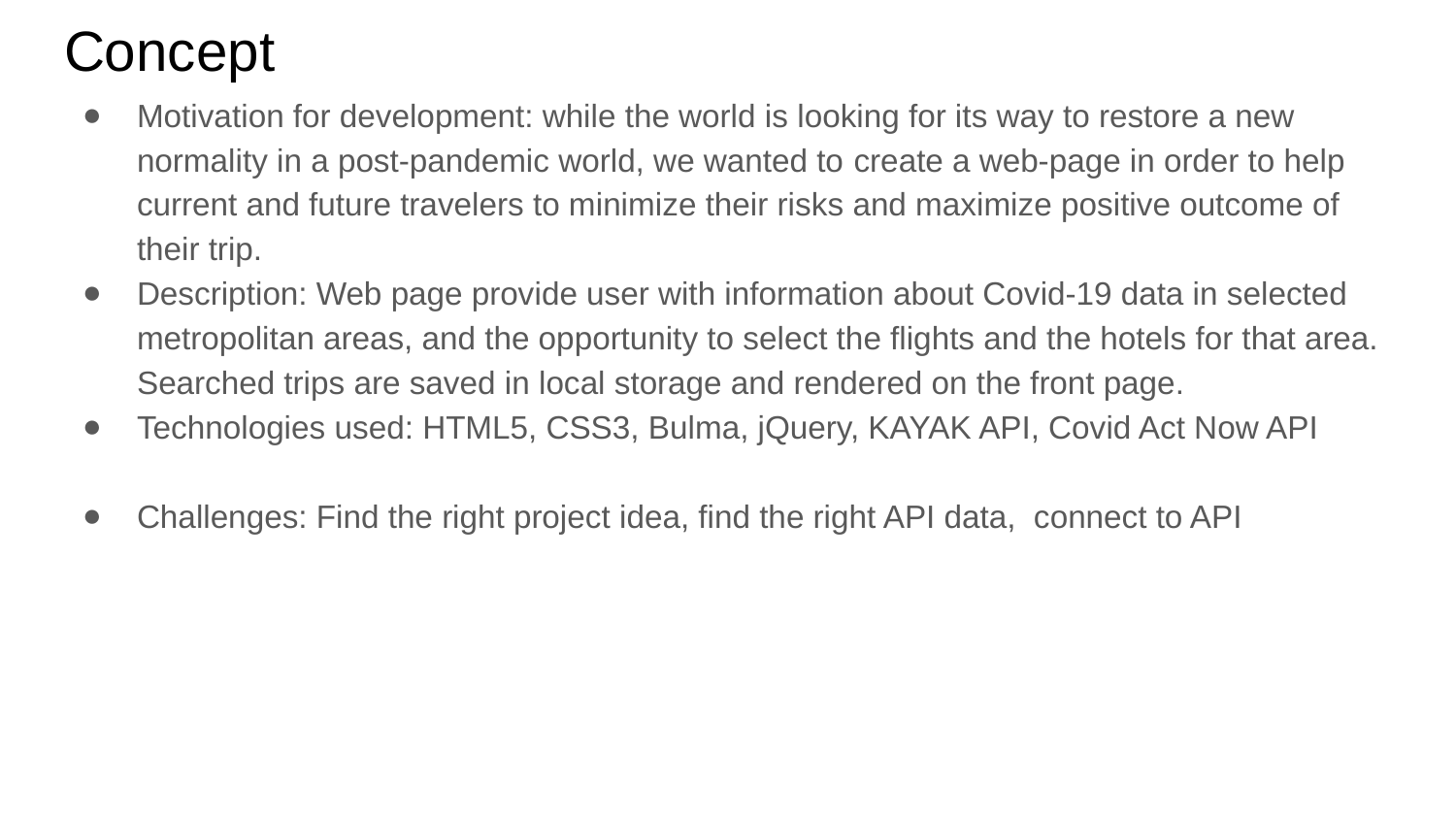

# Concept
Motivation for development: while the world is looking for its way to restore a new normality in a post-pandemic world, we wanted to create a web-page in order to help current and future travelers to minimize their risks and maximize positive outcome of their trip.
Description: Web page provide user with information about Covid-19 data in selected metropolitan areas, and the opportunity to select the flights and the hotels for that area. Searched trips are saved in local storage and rendered on the front page.
Technologies used: HTML5, CSS3, Bulma, jQuery, KAYAK API, Covid Act Now API

Challenges: Find the right project idea, find the right API data,  connect to API